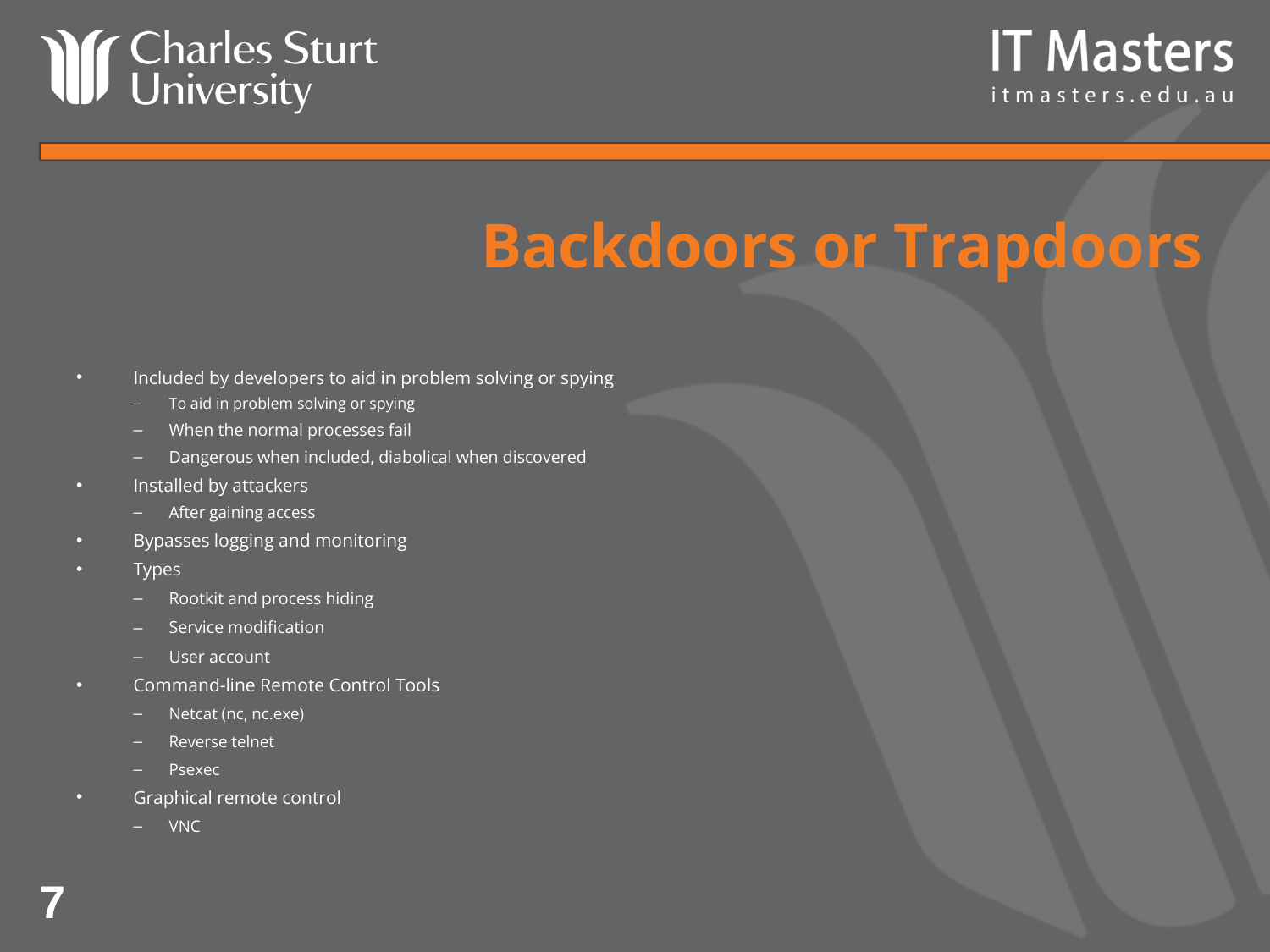

# Backdoors or Trapdoors
Included by developers to aid in problem solving or spying
To aid in problem solving or spying
When the normal processes fail
Dangerous when included, diabolical when discovered
Installed by attackers
After gaining access
Bypasses logging and monitoring
Types
Rootkit and process hiding
Service modification
User account
Command-line Remote Control Tools
Netcat (nc, nc.exe)
Reverse telnet
Psexec
Graphical remote control
VNC